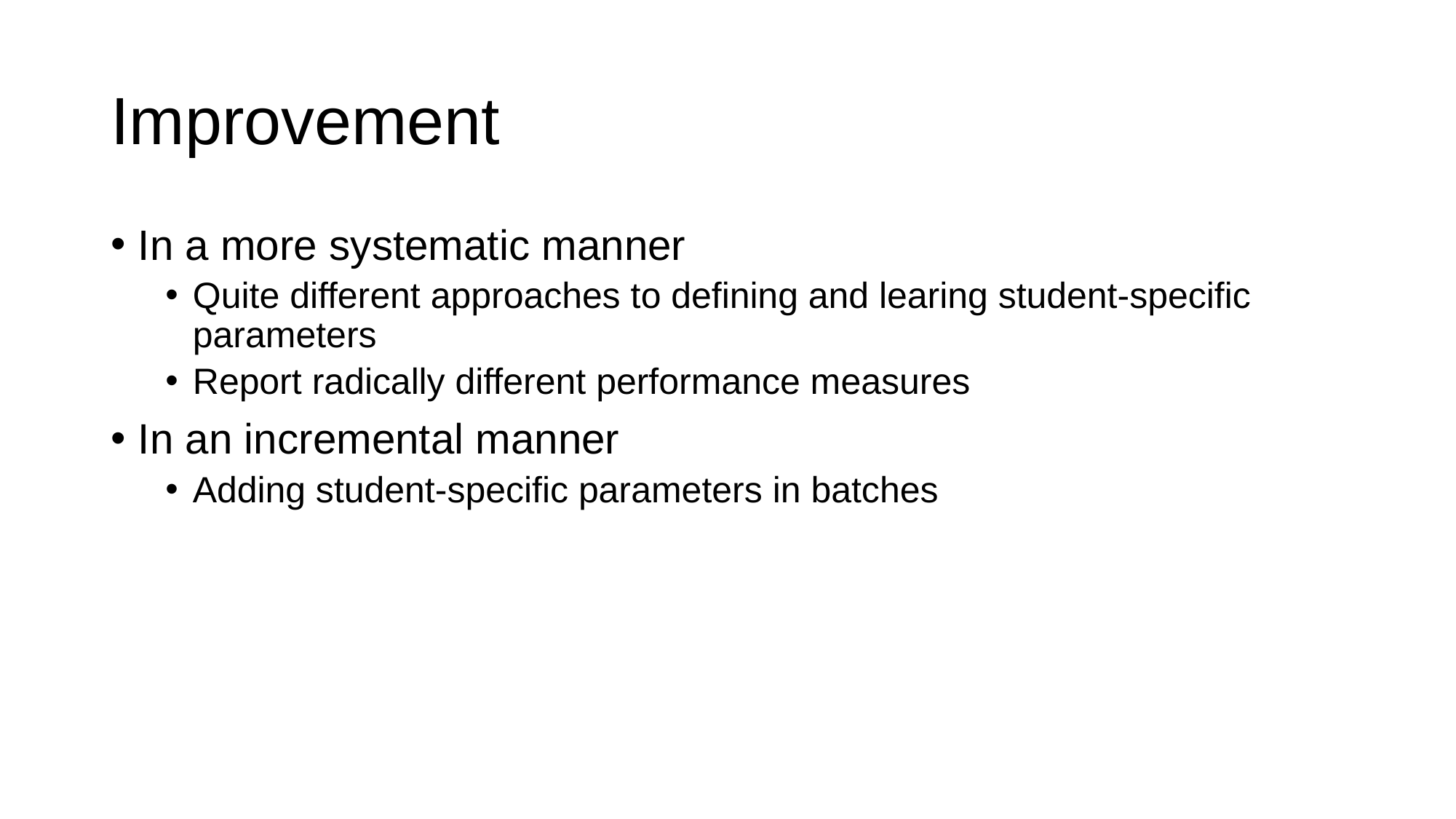

# Improvement
In a more systematic manner
Quite different approaches to defining and learing student-specific parameters
Report radically different performance measures
In an incremental manner
Adding student-specific parameters in batches